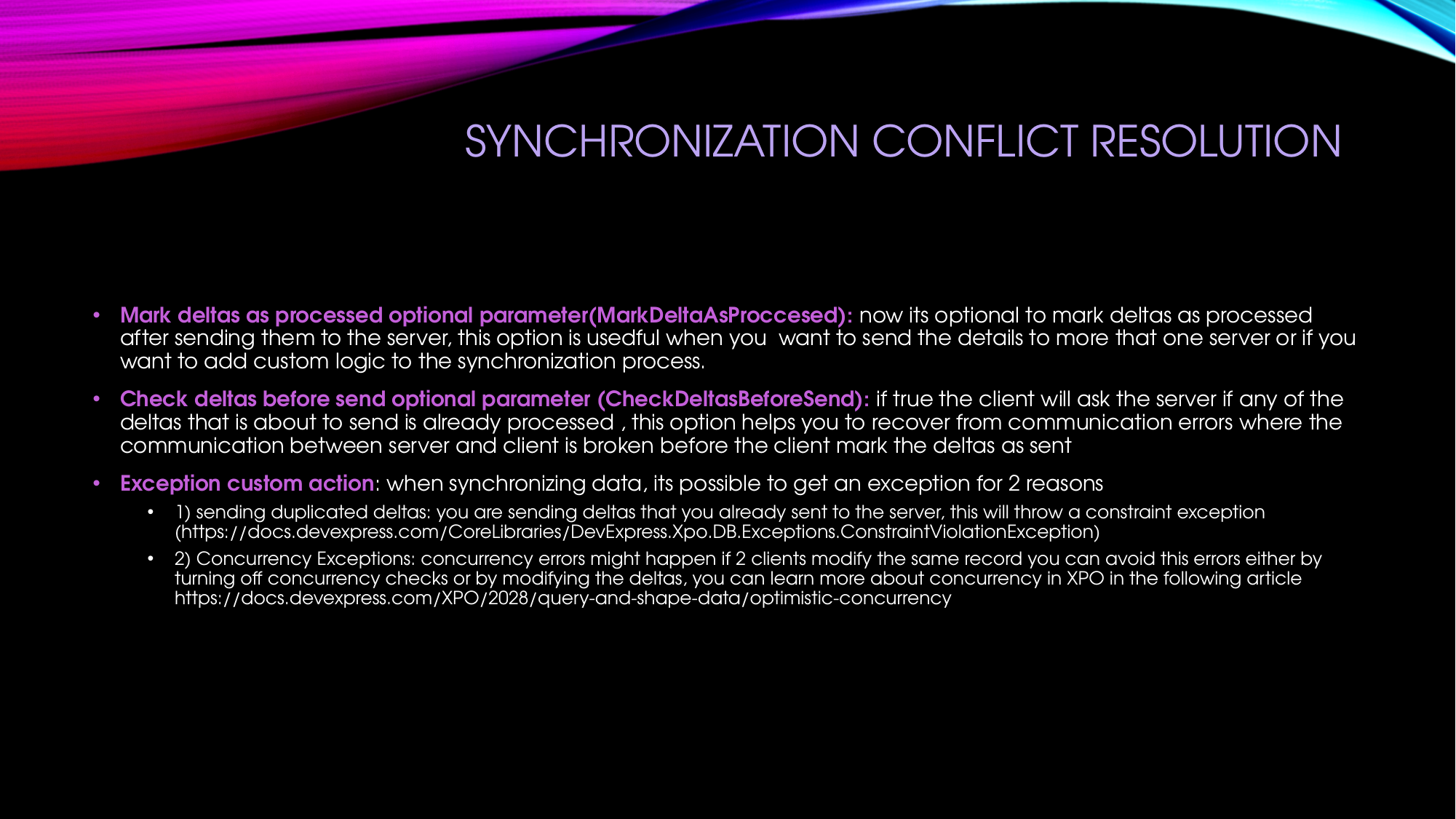

# Synchronization conflict resolution

Mark deltas as processed optional parameter(MarkDeltaAsProccesed): now its optional to mark deltas as processed after sending them to the server, this option is usedful when you  want to send the details to more that one server or if you want to add custom logic to the synchronization process.
Check deltas before send optional parameter (CheckDeltasBeforeSend): if true the client will ask the server if any of the deltas that is about to send is already processed , this option helps you to recover from communication errors where the communication between server and client is broken before the client mark the deltas as sent
Exception custom action: when synchronizing data, its possible to get an exception for 2 reasons
1) sending duplicated deltas: you are sending deltas that you already sent to the server, this will throw a constraint exception (https://docs.devexpress.com/CoreLibraries/DevExpress.Xpo.DB.Exceptions.ConstraintViolationException)
2) Concurrency Exceptions: concurrency errors might happen if 2 clients modify the same record you can avoid this errors either by turning off concurrency checks or by modifying the deltas, you can learn more about concurrency in XPO in the following article https://docs.devexpress.com/XPO/2028/query-and-shape-data/optimistic-concurrency